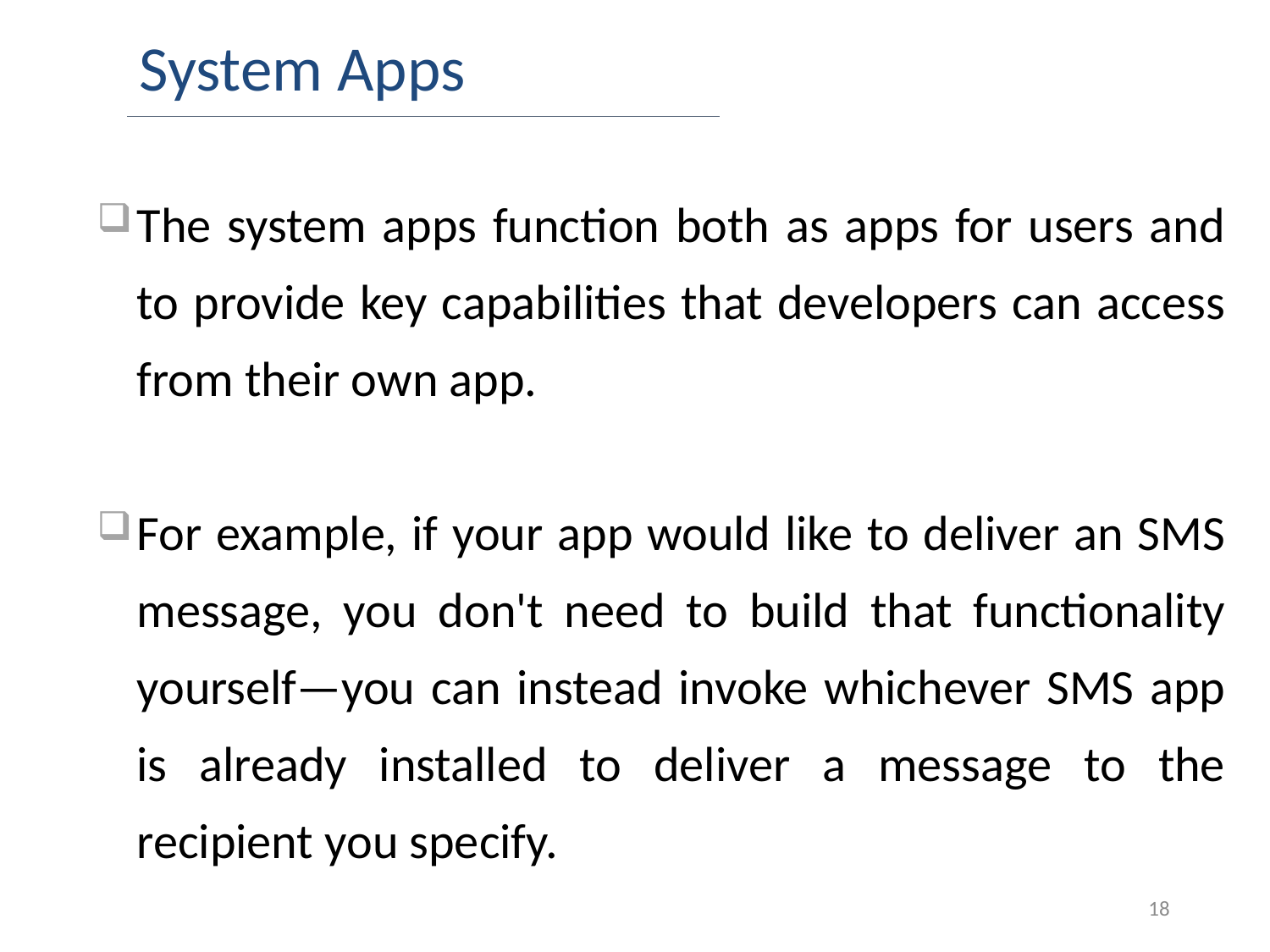

System Apps
The system apps function both as apps for users and to provide key capabilities that developers can access from their own app.

For example, if your app would like to deliver an SMS message, you don't need to build that functionality yourself—you can instead invoke whichever SMS app is already installed to deliver a message to the recipient you specify.
18